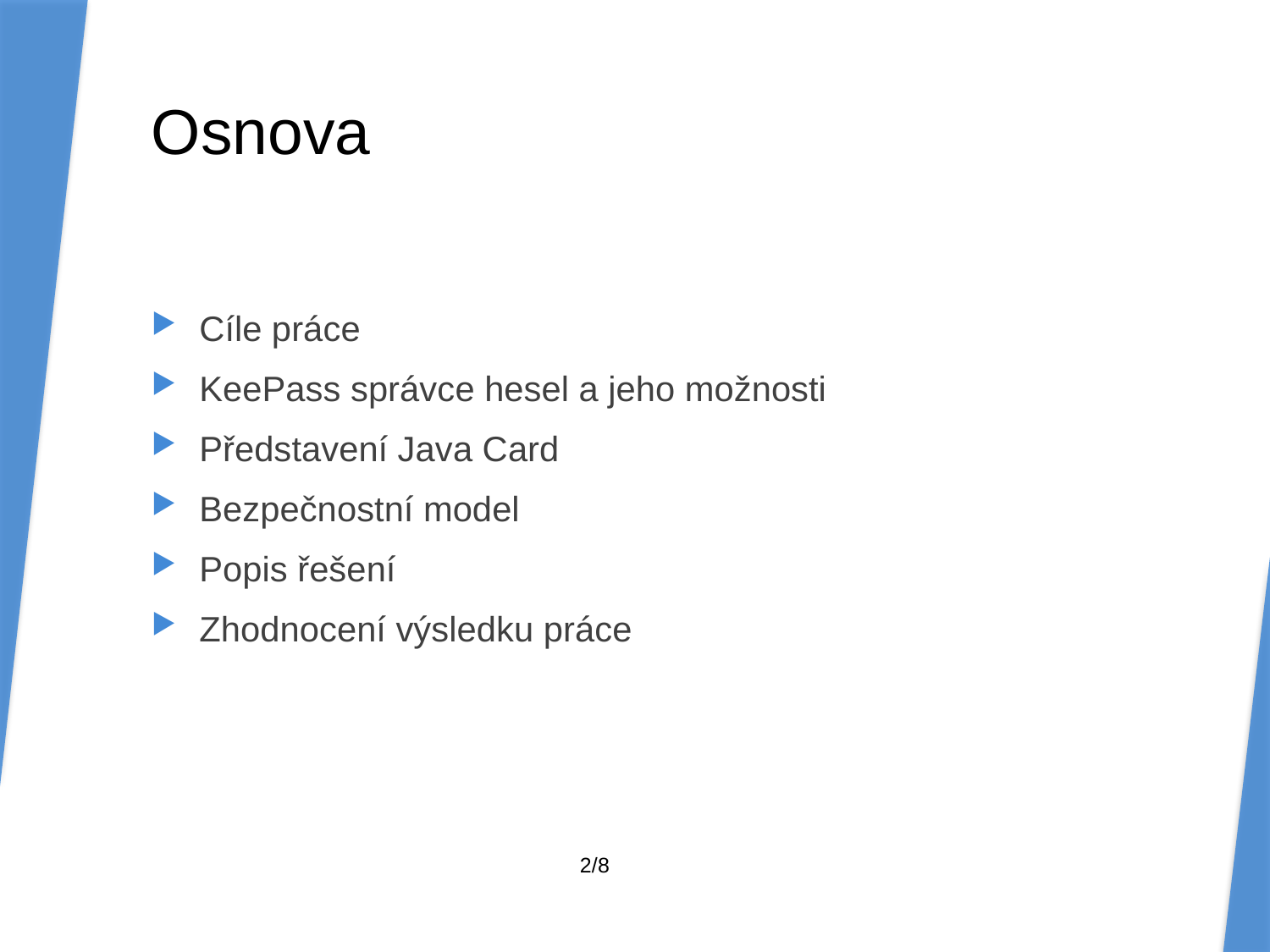

# Osnova
Cíle práce
KeePass správce hesel a jeho možnosti
Představení Java Card
Bezpečnostní model
Popis řešení
Zhodnocení výsledku práce

2/8